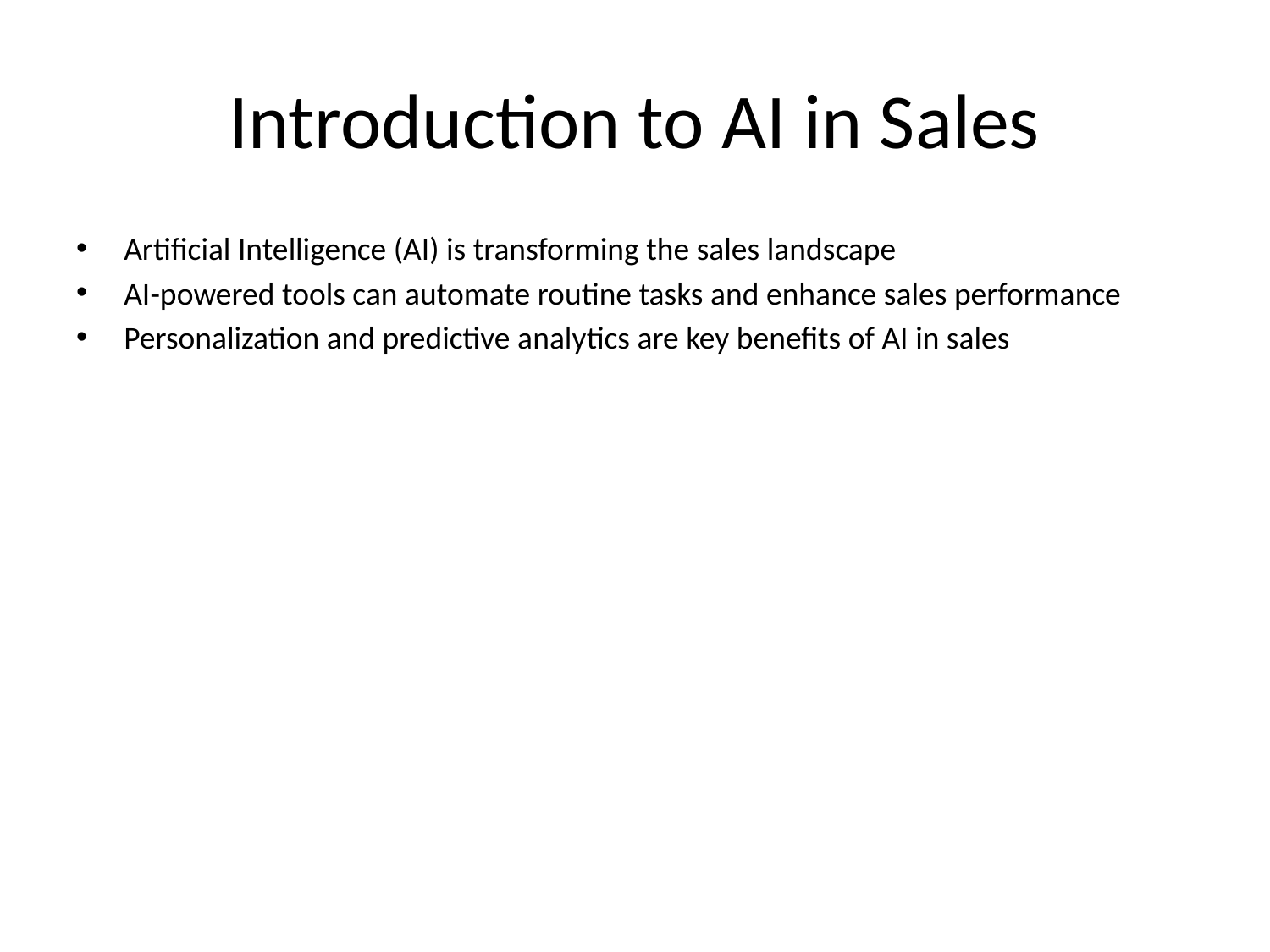

# Introduction to AI in Sales
Artificial Intelligence (AI) is transforming the sales landscape
AI-powered tools can automate routine tasks and enhance sales performance
Personalization and predictive analytics are key benefits of AI in sales